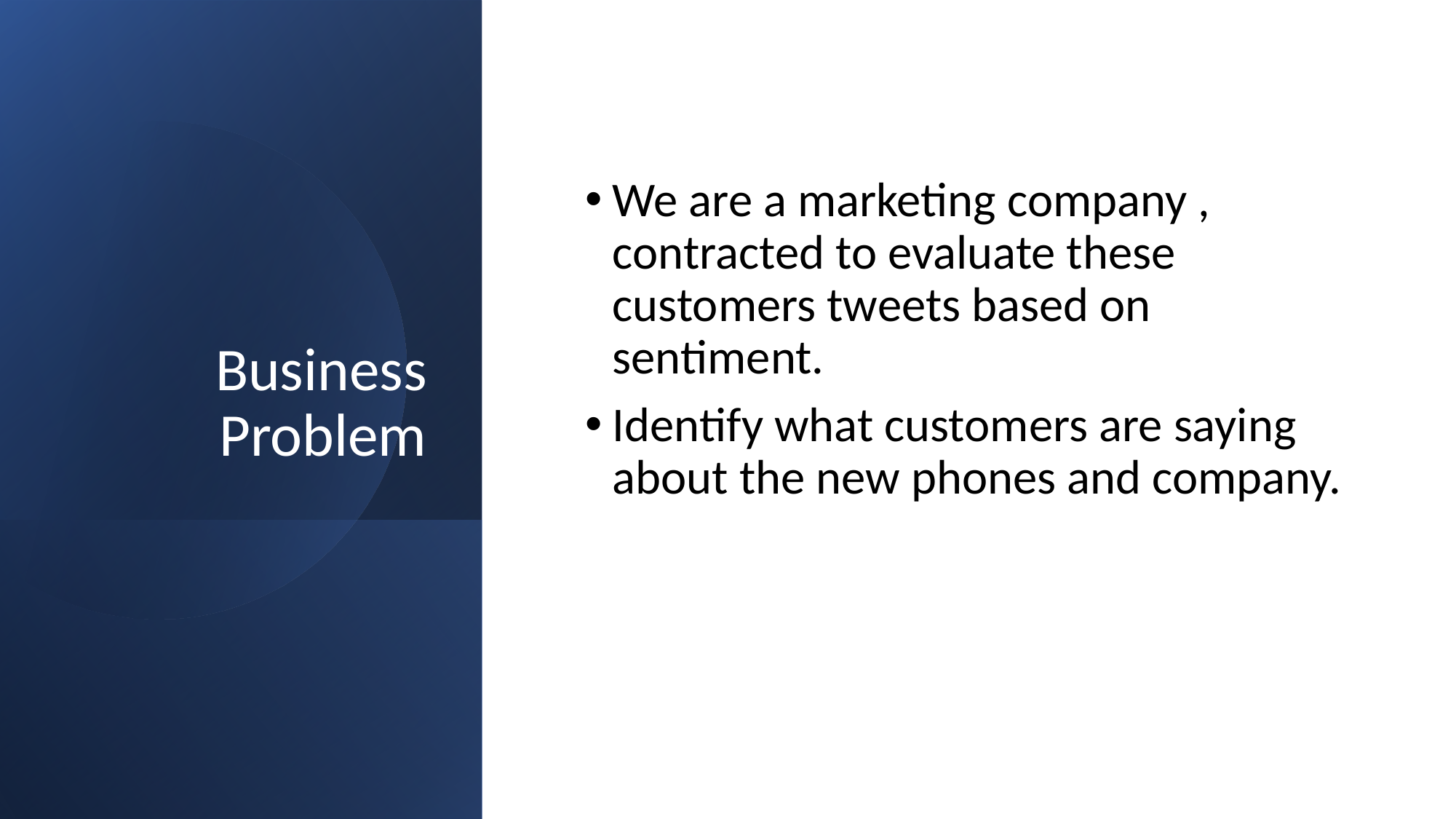

# Business Problem
We are a marketing company , contracted to evaluate these customers tweets based on sentiment.
Identify what customers are saying about the new phones and company.